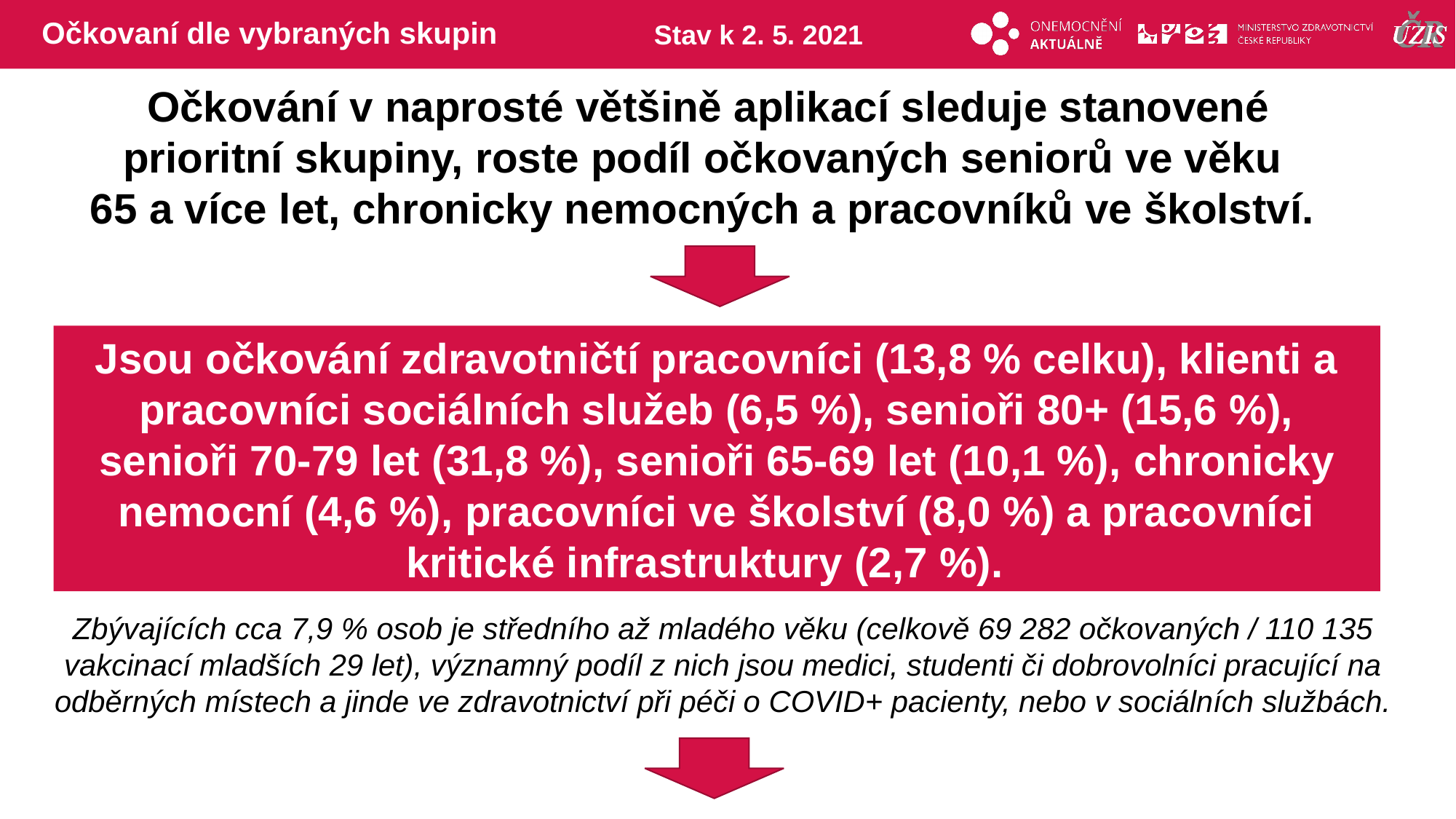

# Očkovaní dle vybraných skupin
Stav k 2. 5. 2021
Očkování v naprosté většině aplikací sleduje stanovené prioritní skupiny, roste podíl očkovaných seniorů ve věku
65 a více let, chronicky nemocných a pracovníků ve školství.

Jsou očkování zdravotničtí pracovníci (13,8 % celku), klienti a pracovníci sociálních služeb (6,5 %), senioři 80+ (15,6 %), senioři 70-79 let (31,8 %), senioři 65-69 let (10,1 %), chronicky nemocní (4,6 %), pracovníci ve školství (8,0 %) a pracovníci kritické infrastruktury (2,7 %).
Zbývajících cca 7,9 % osob je středního až mladého věku (celkově 69 282 očkovaných / 110 135 vakcinací mladších 29 let), významný podíl z nich jsou medici, studenti či dobrovolníci pracující na odběrných místech a jinde ve zdravotnictví při péči o COVID+ pacienty, nebo v sociálních službách.